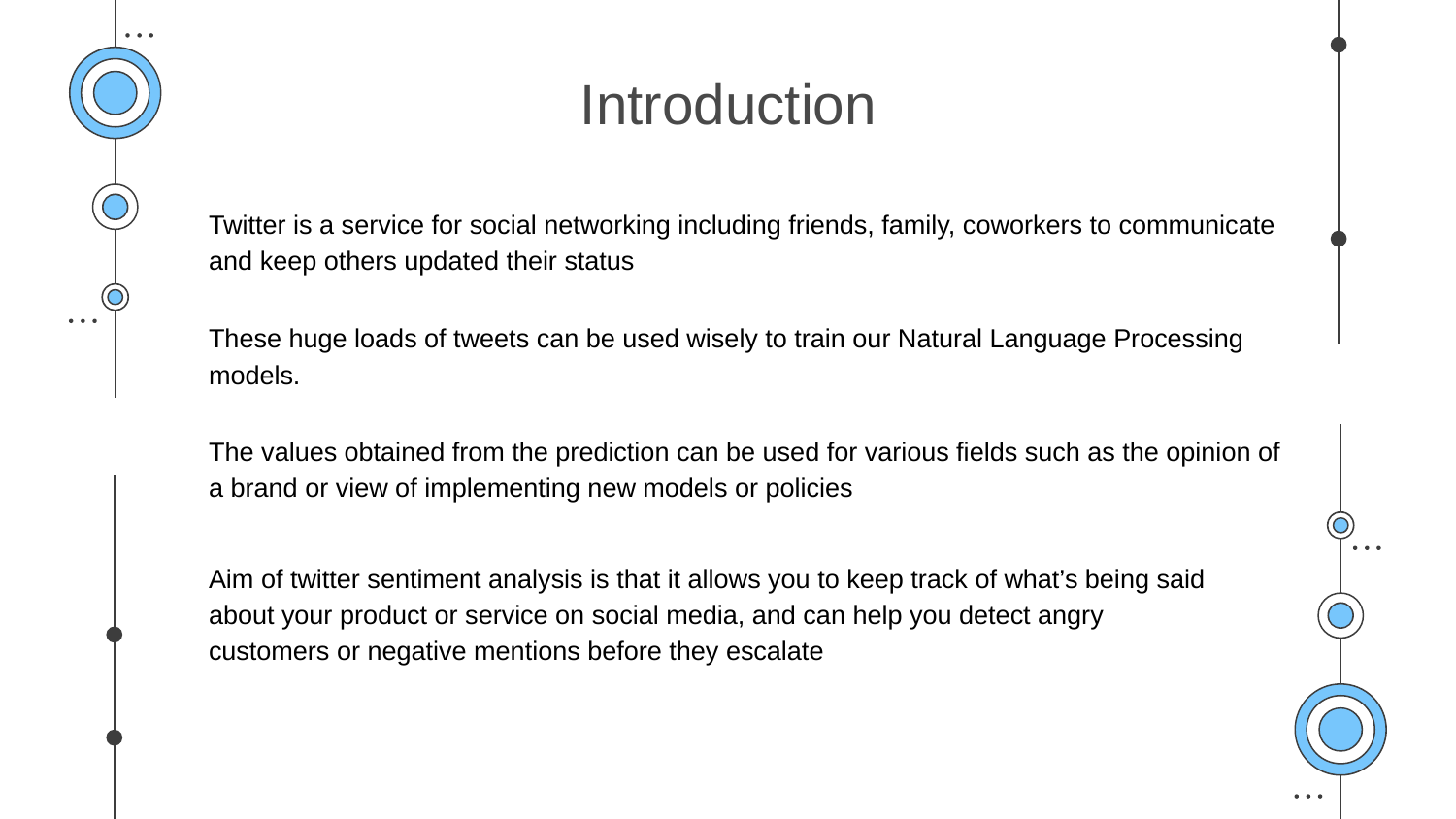

# Introduction
Twitter is a service for social networking including friends, family, coworkers to communicate and keep others updated their status
These huge loads of tweets can be used wisely to train our Natural Language Processing models.
The values obtained from the prediction can be used for various fields such as the opinion of a brand or view of implementing new models or policies
Aim of twitter sentiment analysis is that it allows you to keep track of what’s being said about your product or service on social media, and can help you detect angry customers or negative mentions before they escalate